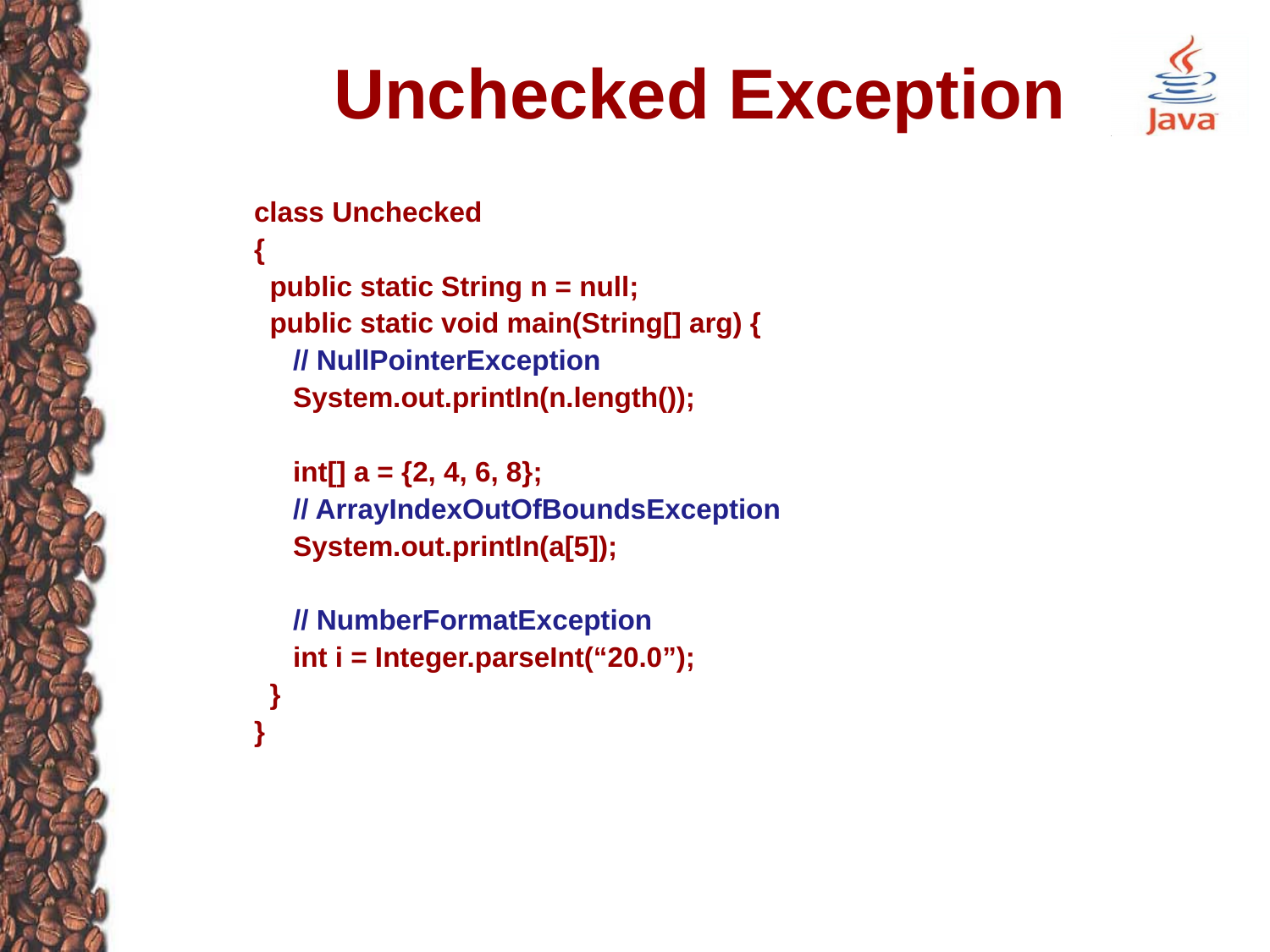

# Unchecked Exception
class Unchecked
{
  public static String n = null;
  public static void main(String[] arg) {
     // NullPointerException
     System.out.println(n.length());

     int[] a = {2, 4, 6, 8};
     // ArrayIndexOutOfBoundsException
     System.out.println(a[5]);

     // NumberFormatException
     int i = Integer.parseInt(“20.0”);
  }
}